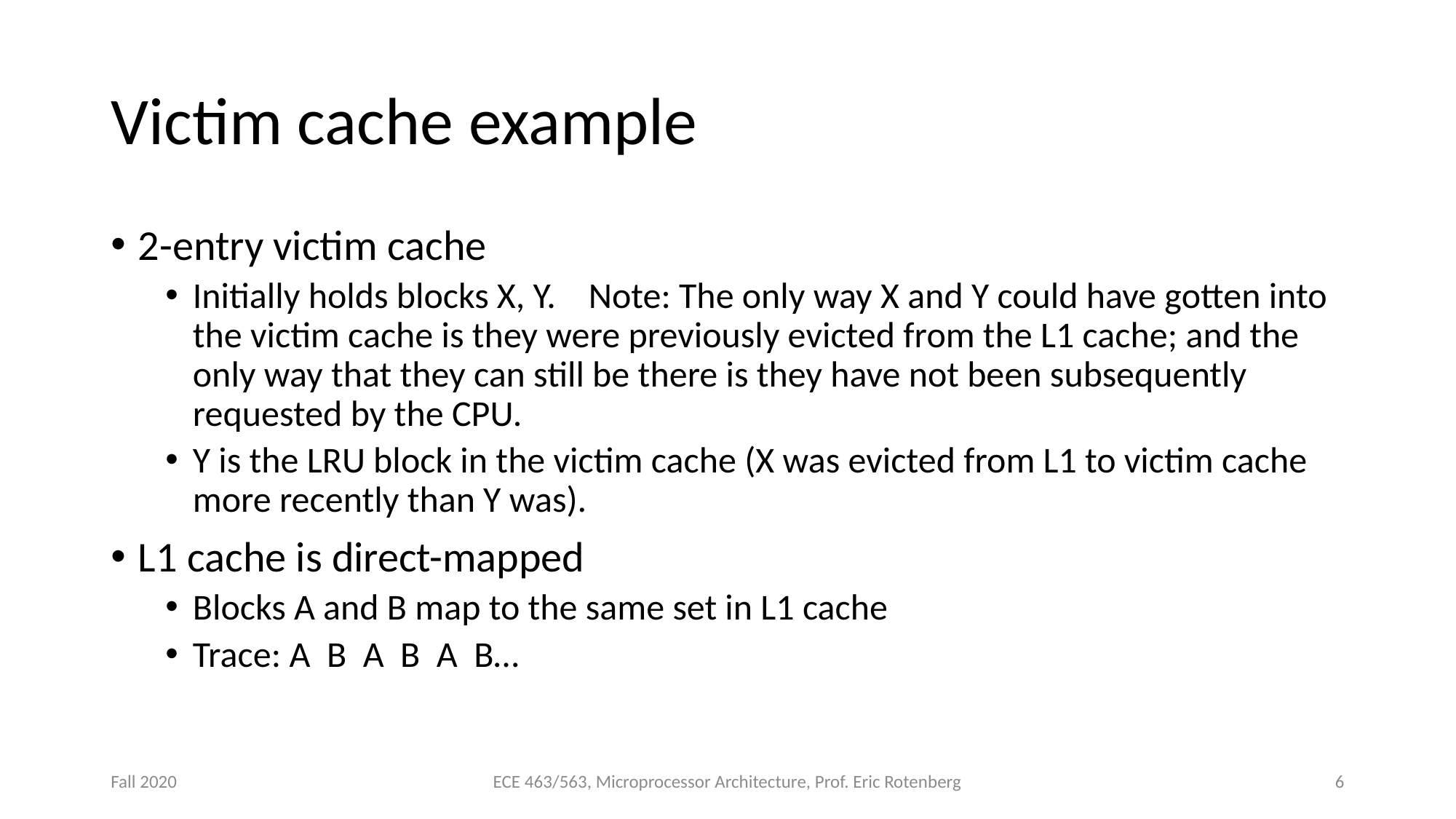

# Victim cache example
2-entry victim cache
Initially holds blocks X, Y.    Note: The only way X and Y could have gotten into the victim cache is they were previously evicted from the L1 cache; and the only way that they can still be there is they have not been subsequently requested by the CPU.
Y is the LRU block in the victim cache (X was evicted from L1 to victim cache more recently than Y was).
L1 cache is direct-mapped
Blocks A and B map to the same set in L1 cache
Trace: A  B  A  B  A  B…
Fall 2020
ECE 463/563, Microprocessor Architecture, Prof. Eric Rotenberg
6